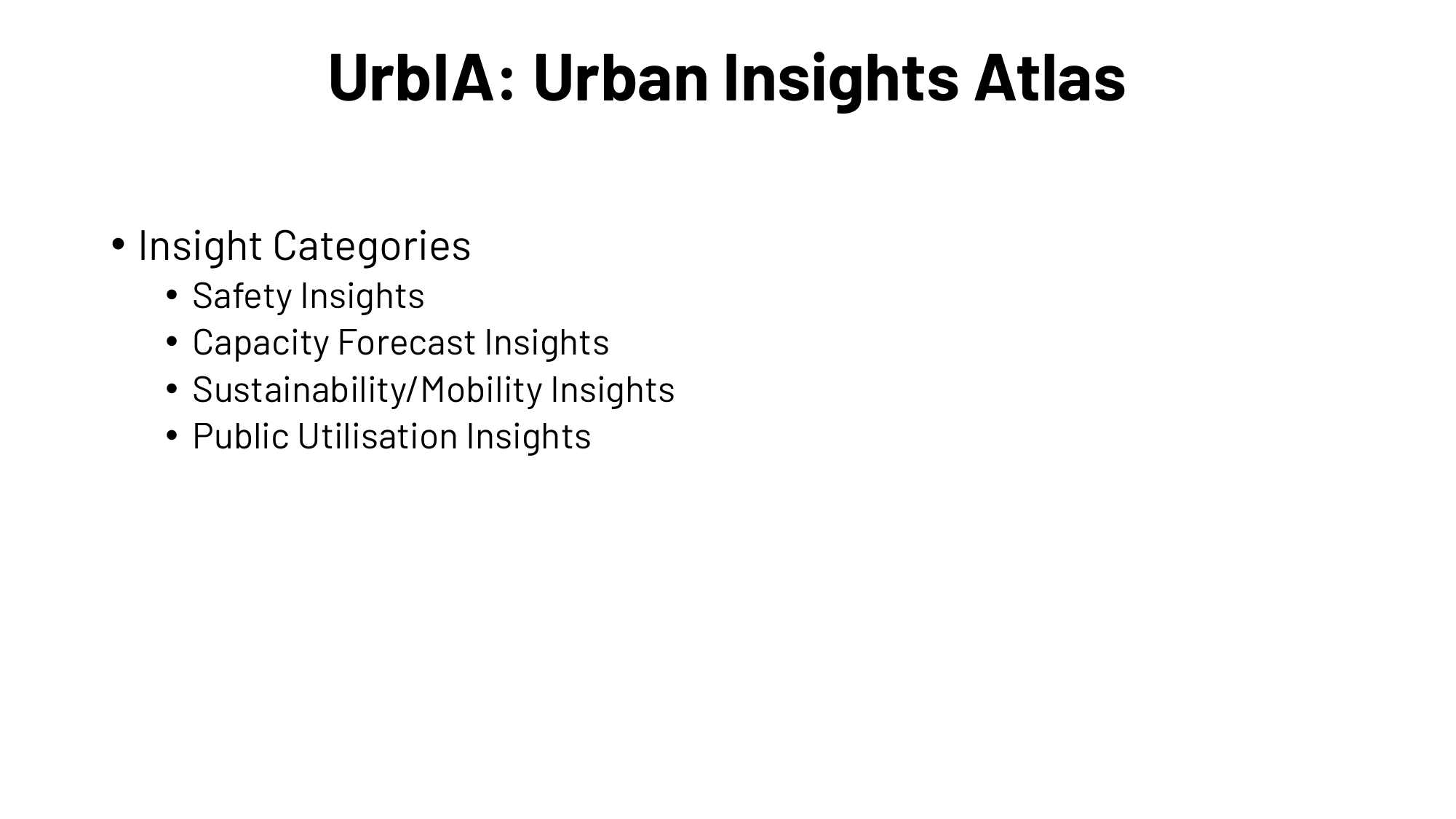

# UrbIA: Urban Insights Atlas
Insight Categories
Safety Insights
Capacity Forecast Insights
Sustainability/Mobility Insights
Public Utilisation Insights